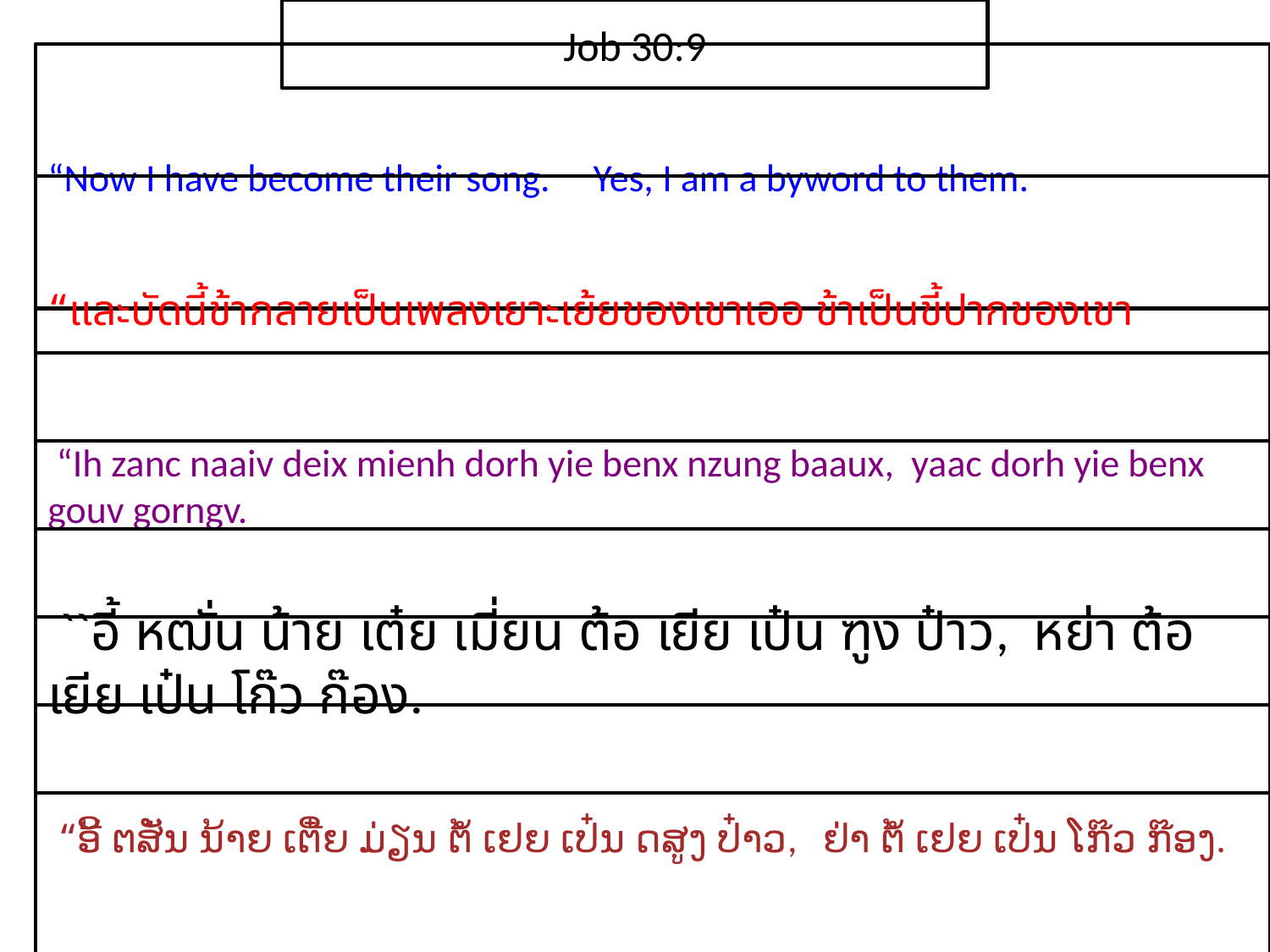

Job 30:9
“Now I have become their song.     Yes, I am a byword to them.
“และ​บัดนี้​ข้า​กลาย​เป็น​เพลง​เยาะ​เย้ย​ของ​เขาเออ ข้า​เป็น​ขี้​ปาก​ของ​เขา
 “Ih zanc naaiv deix mienh dorh yie benx nzung baaux,  yaac dorh yie benx gouv gorngv.
 ``อี้ หฒั่น น้าย เต๋ย เมี่ยน ต้อ เยีย เป๋น ฑูง ป๋าว,  หย่า ต้อ เยีย เป๋น โก๊ว ก๊อง.
 “ອີ້ ຕສັ່ນ ນ້າຍ ເຕີ໋ຍ ມ່ຽນ ຕໍ້ ເຢຍ ເປ໋ນ ດສູງ ປ໋າວ,   ຢ່າ ຕໍ້ ເຢຍ ເປ໋ນ ໂກ໊ວ ກ໊ອງ.